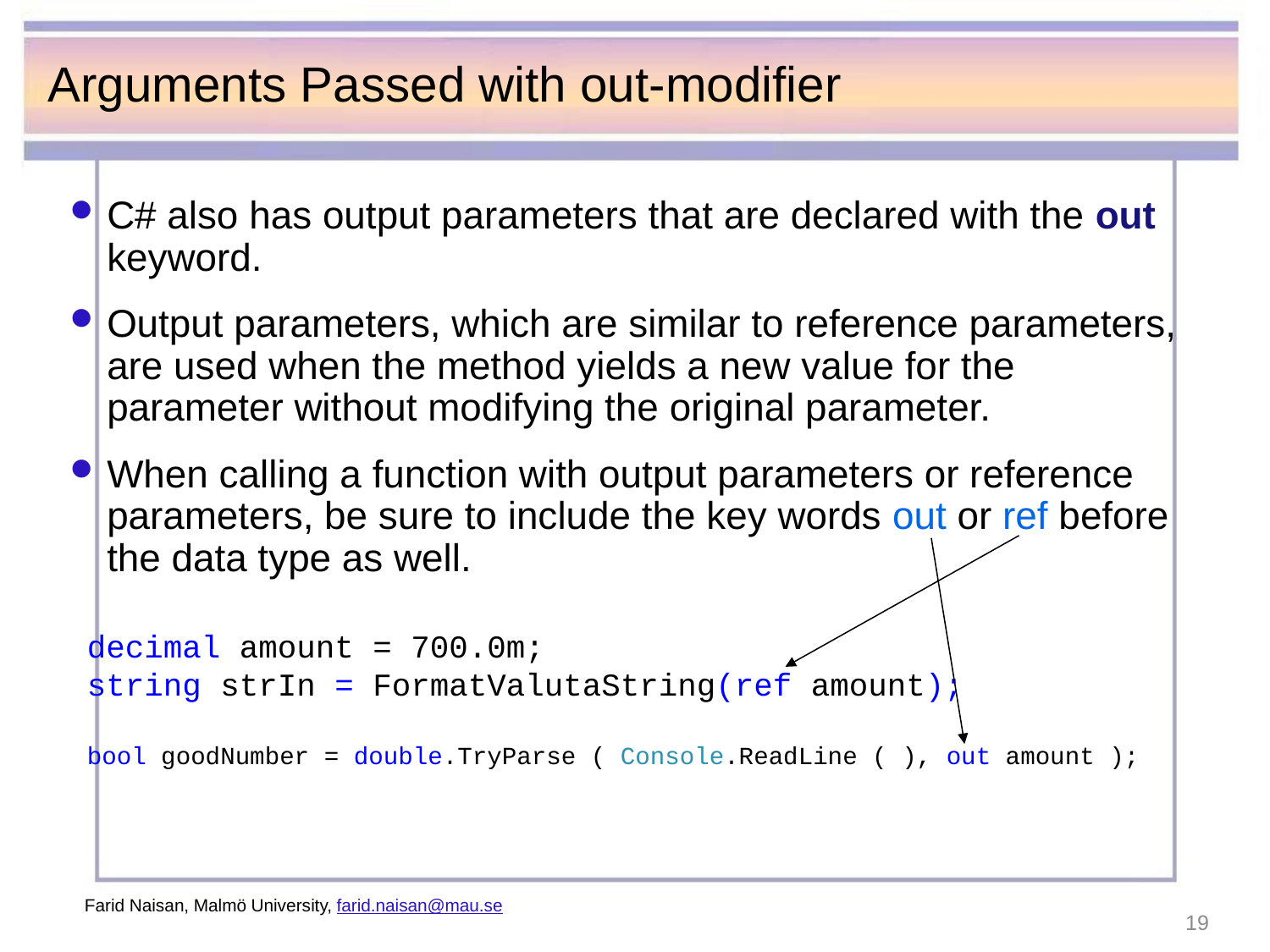

# Arguments Passed with out-modifier
C# also has output parameters that are declared with the out keyword.
Output parameters, which are similar to reference parameters, are used when the method yields a new value for the parameter without modifying the original parameter.
When calling a function with output parameters or reference parameters, be sure to include the key words out or ref before the data type as well.
decimal amount = 700.0m;
string strIn = FormatValutaString(ref amount);

bool goodNumber = double.TryParse ( Console.ReadLine ( ), out amount );
Farid Naisan, Malmö University, farid.naisan@mau.se
19